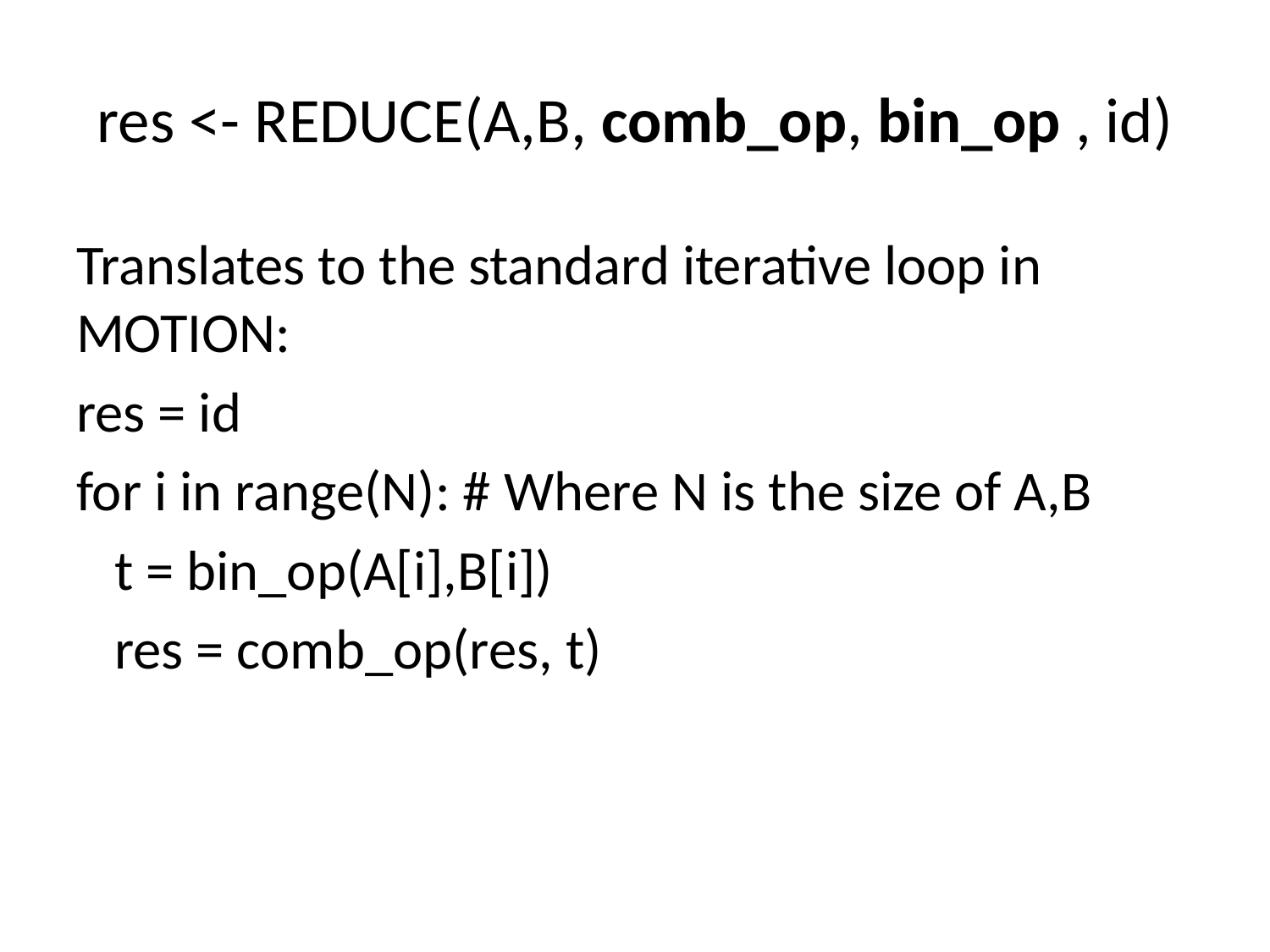

# res <- REDUCE(A,B, comb_op, bin_op , id)
Translates to the standard iterative loop in MOTION:
res = id
for i in range(N): # Where N is the size of A,B
   t = bin_op(A[i],B[i])
   res = comb_op(res, t)